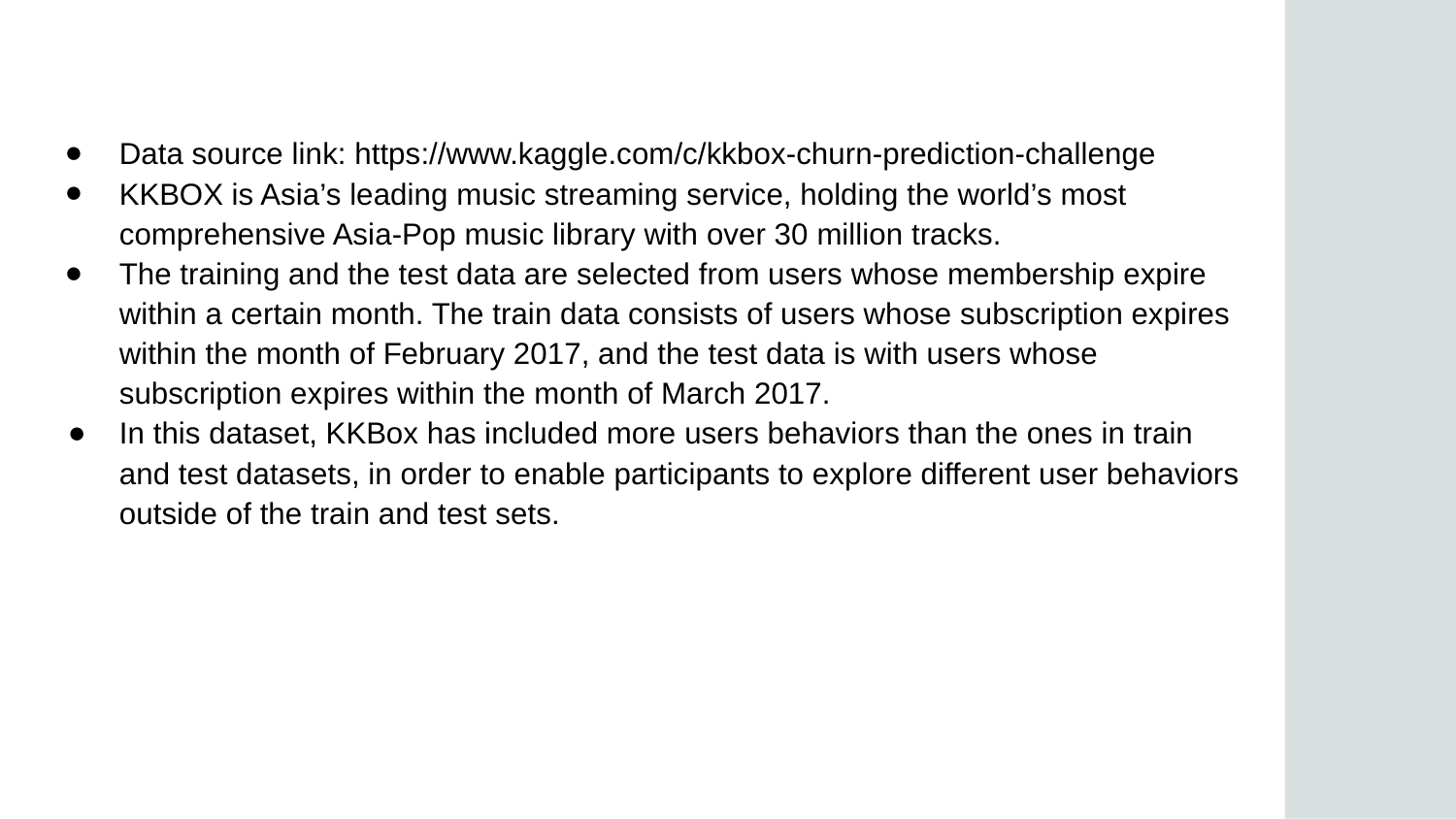

Data source link: https://www.kaggle.com/c/kkbox-churn-prediction-challenge
KKBOX is Asia’s leading music streaming service, holding the world’s most comprehensive Asia-Pop music library with over 30 million tracks.
The training and the test data are selected from users whose membership expire within a certain month. The train data consists of users whose subscription expires within the month of February 2017, and the test data is with users whose subscription expires within the month of March 2017.
In this dataset, KKBox has included more users behaviors than the ones in train and test datasets, in order to enable participants to explore different user behaviors outside of the train and test sets.